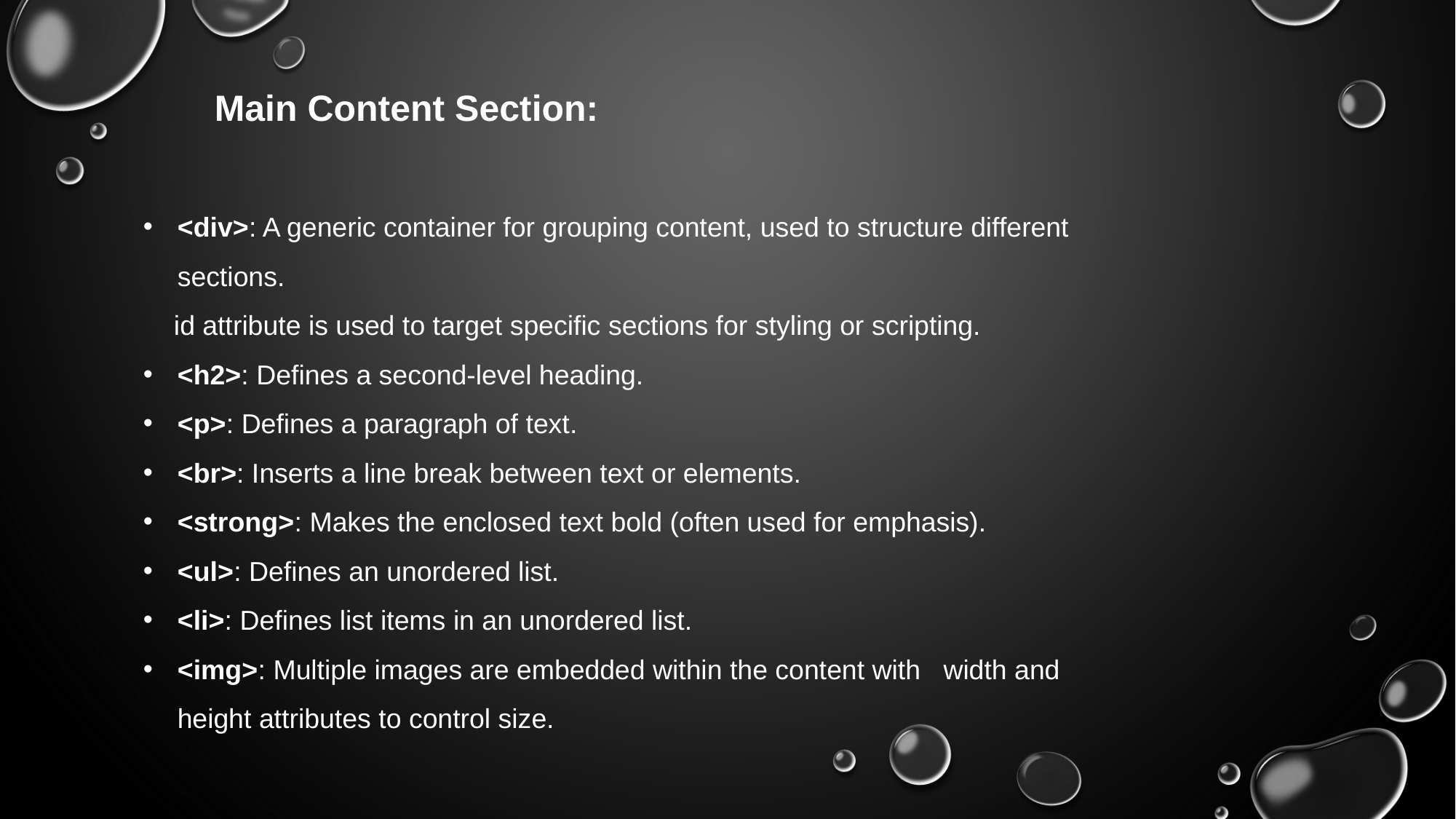

Main Content Section:

<div>: A generic container for grouping content, used to structure different sections.
    id attribute is used to target specific sections for styling or scripting.
<h2>: Defines a second-level heading.
<p>: Defines a paragraph of text.
<br>: Inserts a line break between text or elements.
<strong>: Makes the enclosed text bold (often used for emphasis).
<ul>: Defines an unordered list.
<li>: Defines list items in an unordered list.
<img>: Multiple images are embedded within the content with   width and height attributes to control size.